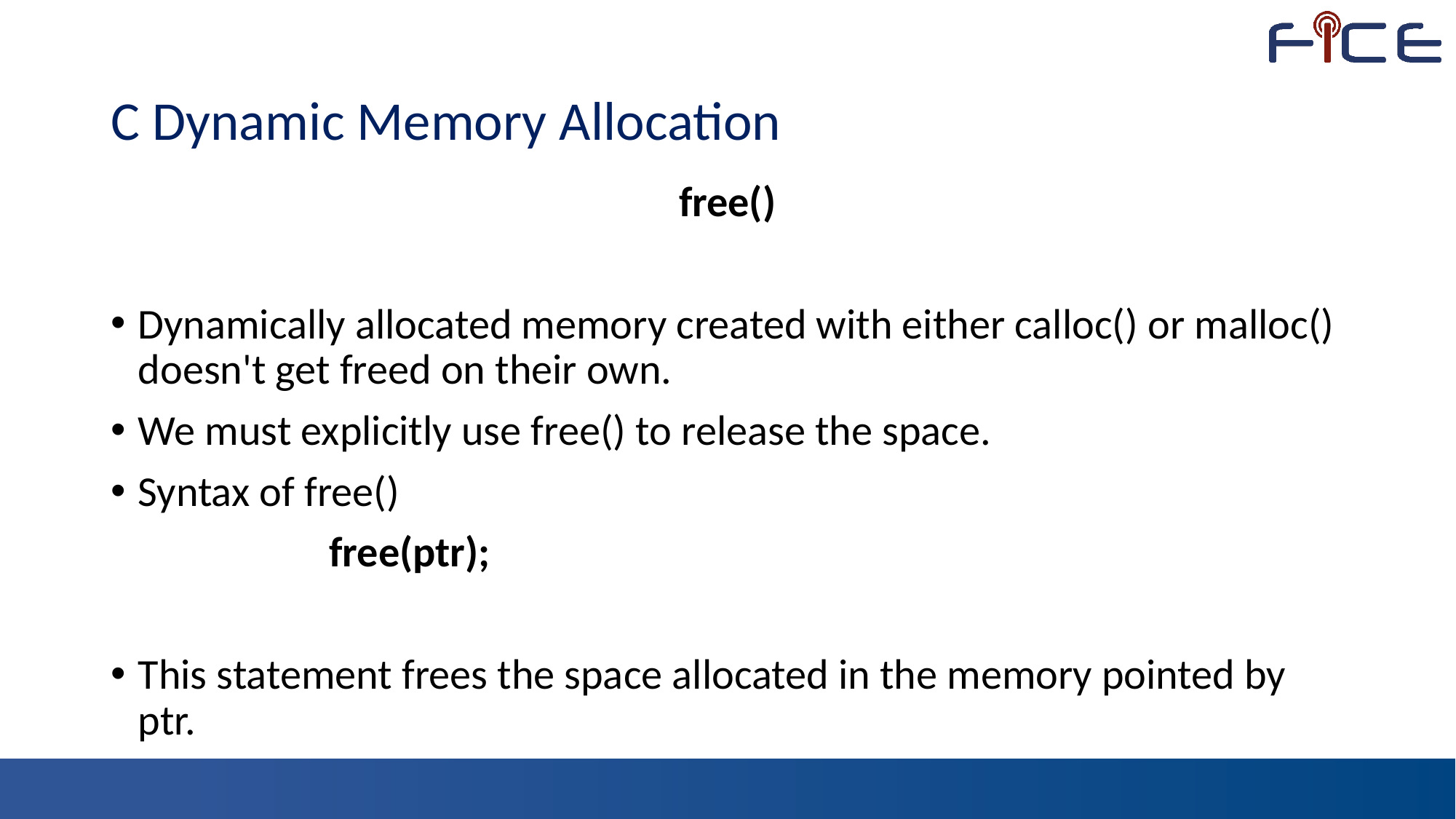

# C Dynamic Memory Allocation
free()

Dynamically allocated memory created with either calloc() or malloc() doesn't get freed on their own.
We must explicitly use free() to release the space.
Syntax of free()
		free(ptr);

This statement frees the space allocated in the memory pointed by ptr.